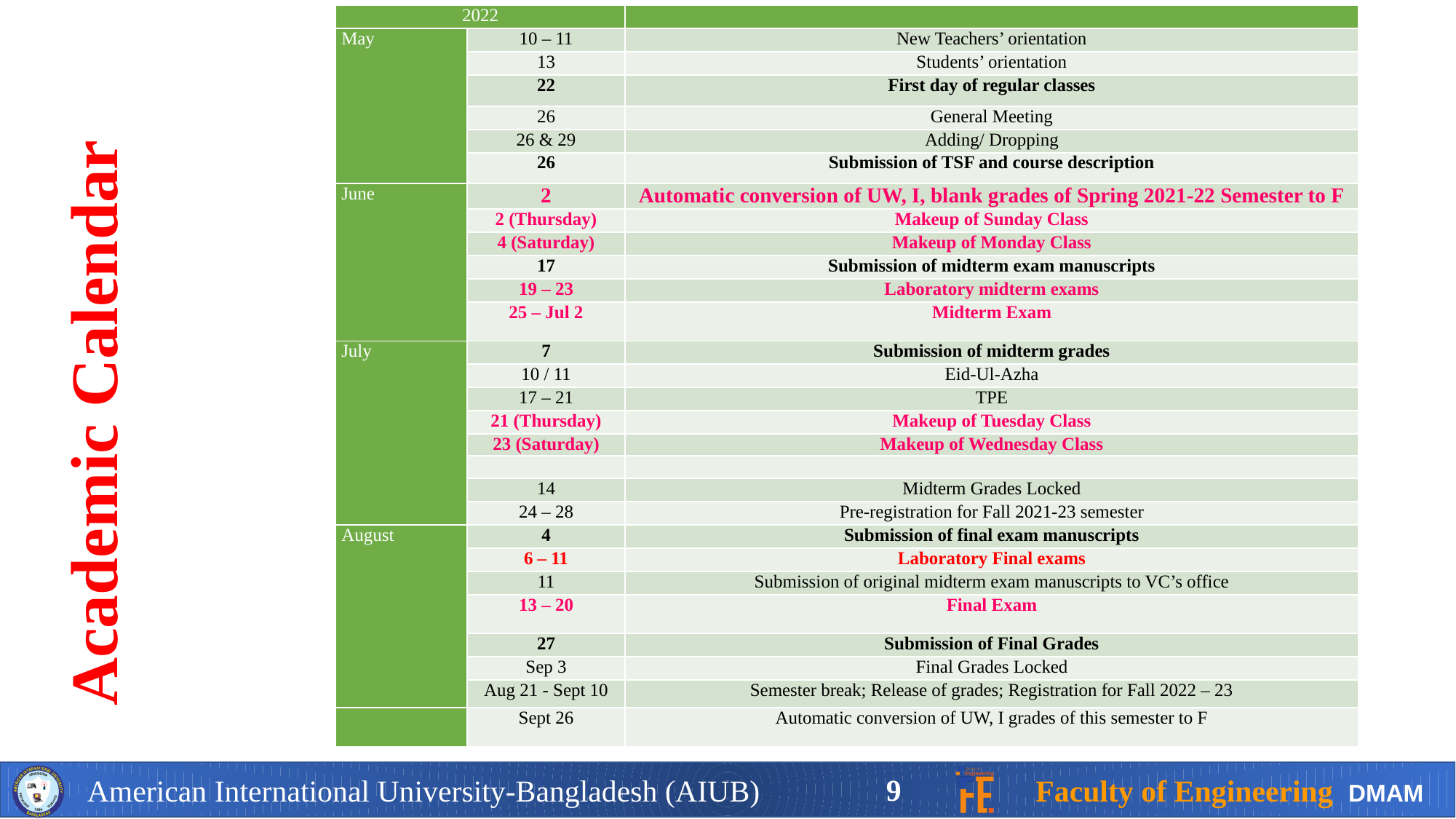

| 2022 |  |  |
| --- | --- | --- |
| May | 10 – 11 | New Teachers’ orientation |
|  | 13 | Students’ orientation |
|  | 22 | First day of regular classes |
|  | 26 | General Meeting |
|  | 26 & 29 | Adding/ Dropping |
|  | 26 | Submission of TSF and course description |
| June | 2 | Automatic conversion of UW, I, blank grades of Spring 2021-22 Semester to F |
|  | 2 (Thursday) | Makeup of Sunday Class |
|  | 4 (Saturday) | Makeup of Monday Class |
|  | 17 | Submission of midterm exam manuscripts |
|  | 19 – 23 | Laboratory midterm exams |
|  | 25 – Jul 2 | Midterm Exam |
| July | 7 | Submission of midterm grades |
|  | 10 / 11 | Eid-Ul-Azha |
|  | 17 – 21 | TPE |
|  | 21 (Thursday) | Makeup of Tuesday Class |
|  | 23 (Saturday) | Makeup of Wednesday Class |
|  |  |  |
|  | 14 | Midterm Grades Locked |
|  | 24 – 28 | Pre-registration for Fall 2021-23 semester |
| August | 4 | Submission of final exam manuscripts |
|  | 6 – 11 | Laboratory Final exams |
|  | 11 | Submission of original midterm exam manuscripts to VC’s office |
|  | 13 – 20 | Final Exam |
|  | 27 | Submission of Final Grades |
|  | Sep 3 | Final Grades Locked |
|  | Aug 21 - Sept 10 | Semester break; Release of grades; Registration for Fall 2022 – 23 |
|  | Sept 26 | Automatic conversion of UW, I grades of this semester to F |
Academic Calendar
9